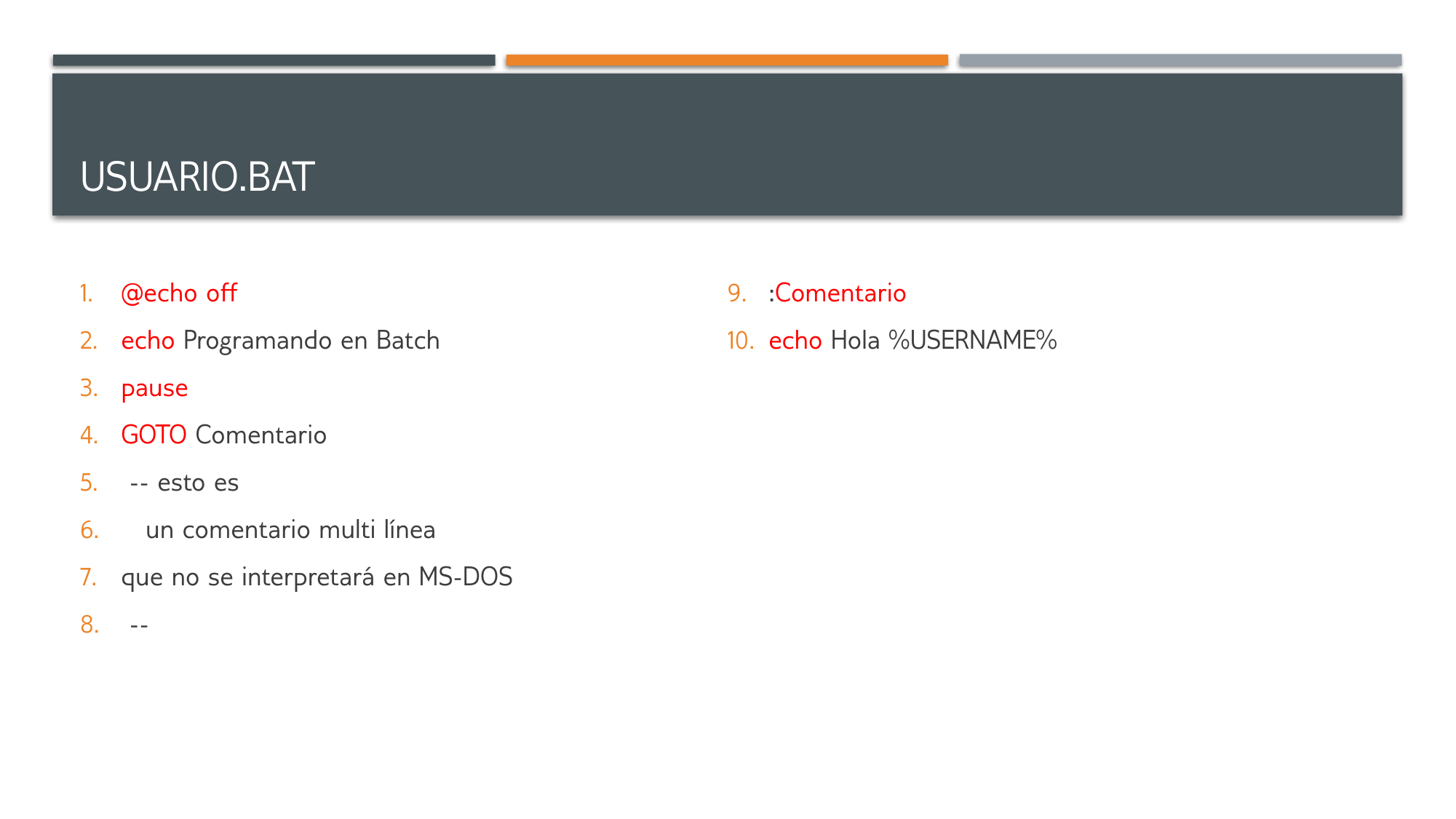

# usuario.bat
@echo off
echo Programando en Batch
pause
GOTO Comentario
 -- esto es
   un comentario multi línea
que no se interpretará en MS-DOS
 --

:Comentario
echo Hola %USERNAME%